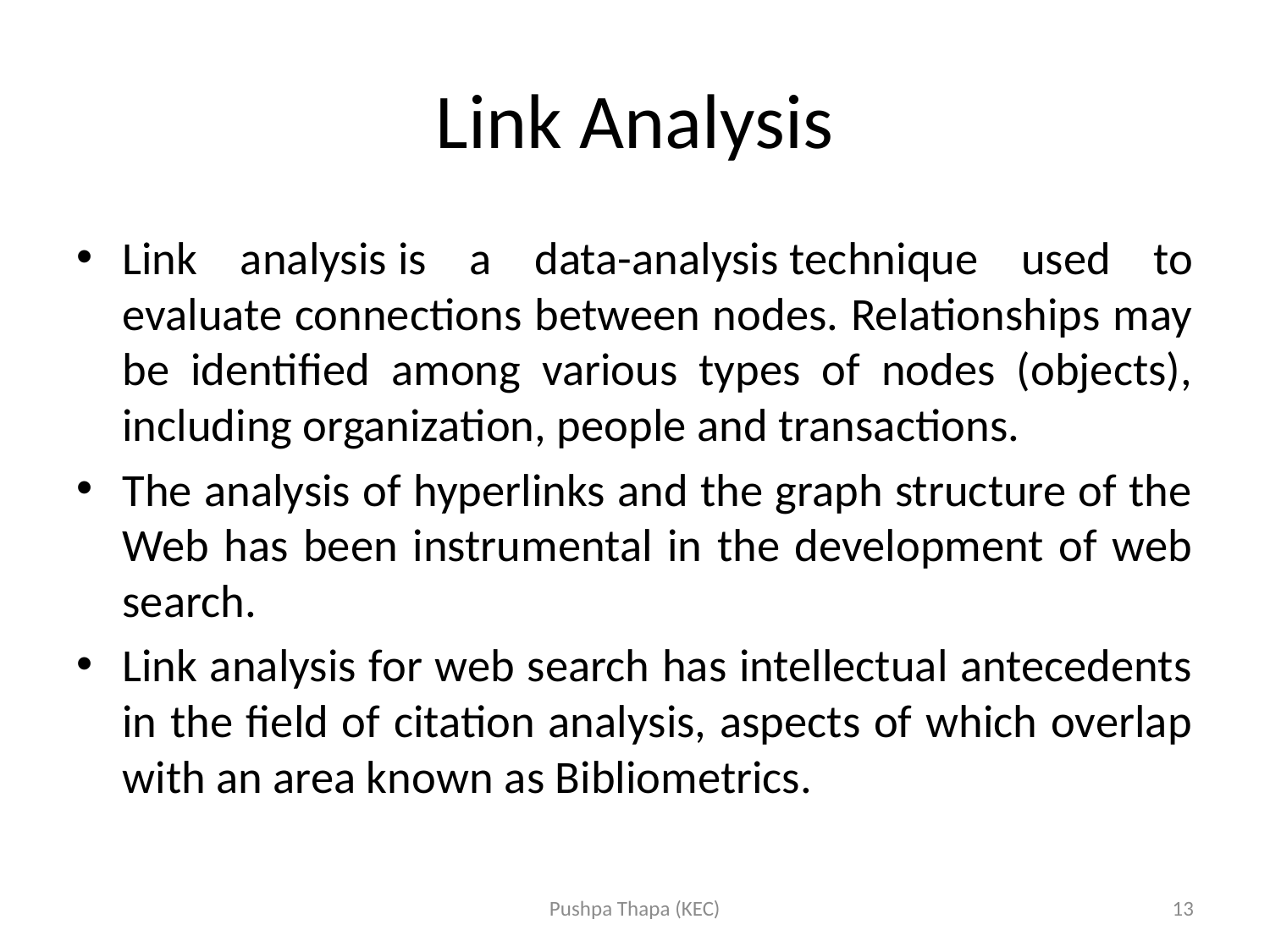

# Link Analysis
Link analysis is a data-analysis technique used to evaluate connections between nodes. Relationships may be identified among various types of nodes (objects), including organization, people and transactions.
The analysis of hyperlinks and the graph structure of the Web has been instrumental in the development of web search.
Link analysis for web search has intellectual antecedents in the field of citation analysis, aspects of which overlap with an area known as Bibliometrics.

Pushpa Thapa (KEC)
13